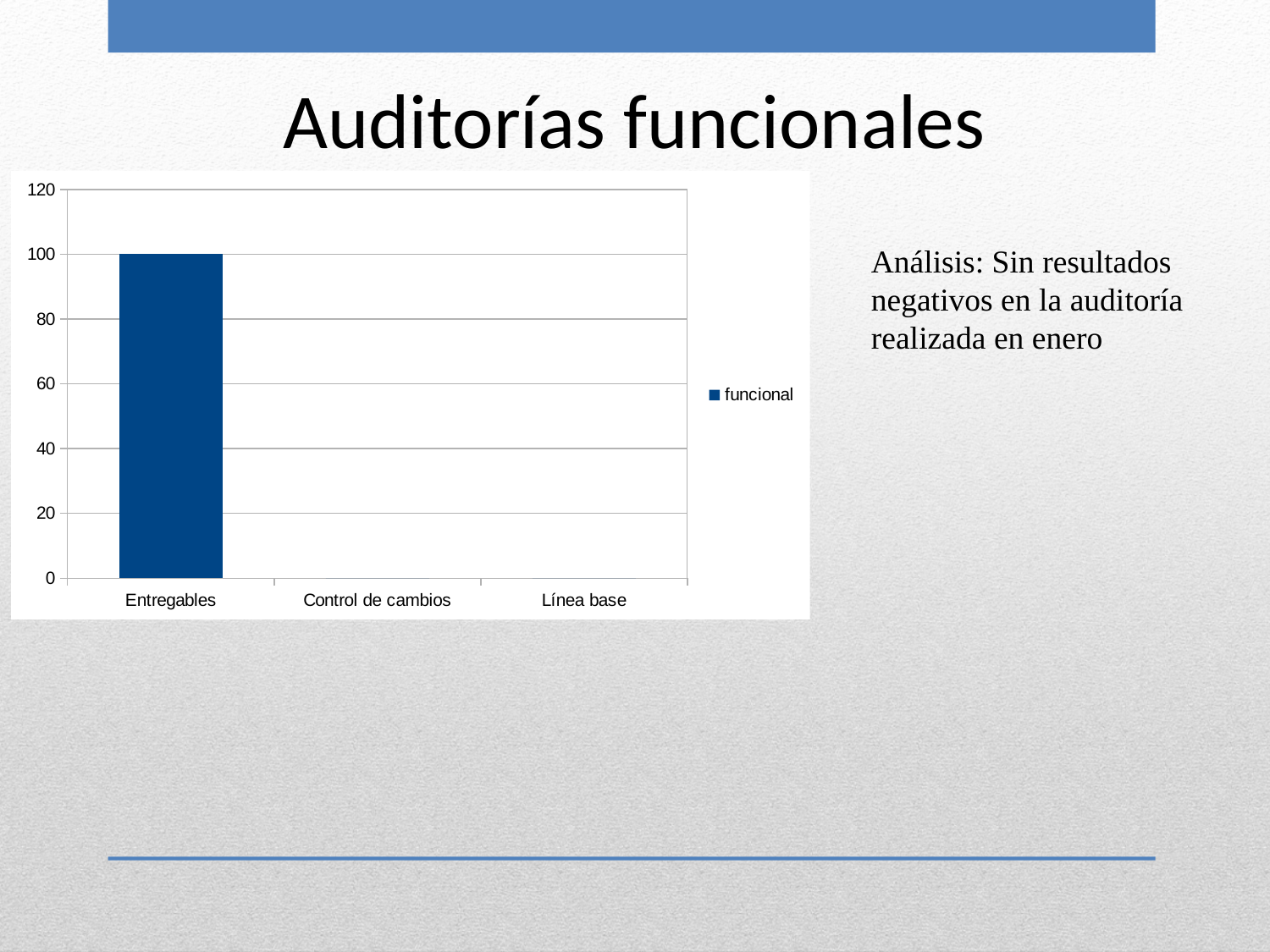

Auditorías funcionales

### Chart

| Category | funcional |
|---|---|
| Entregables | 100.0 |
| Control de cambios | None |
| Línea base | None |
Análisis: Sin resultados negativos en la auditoría realizada en enero